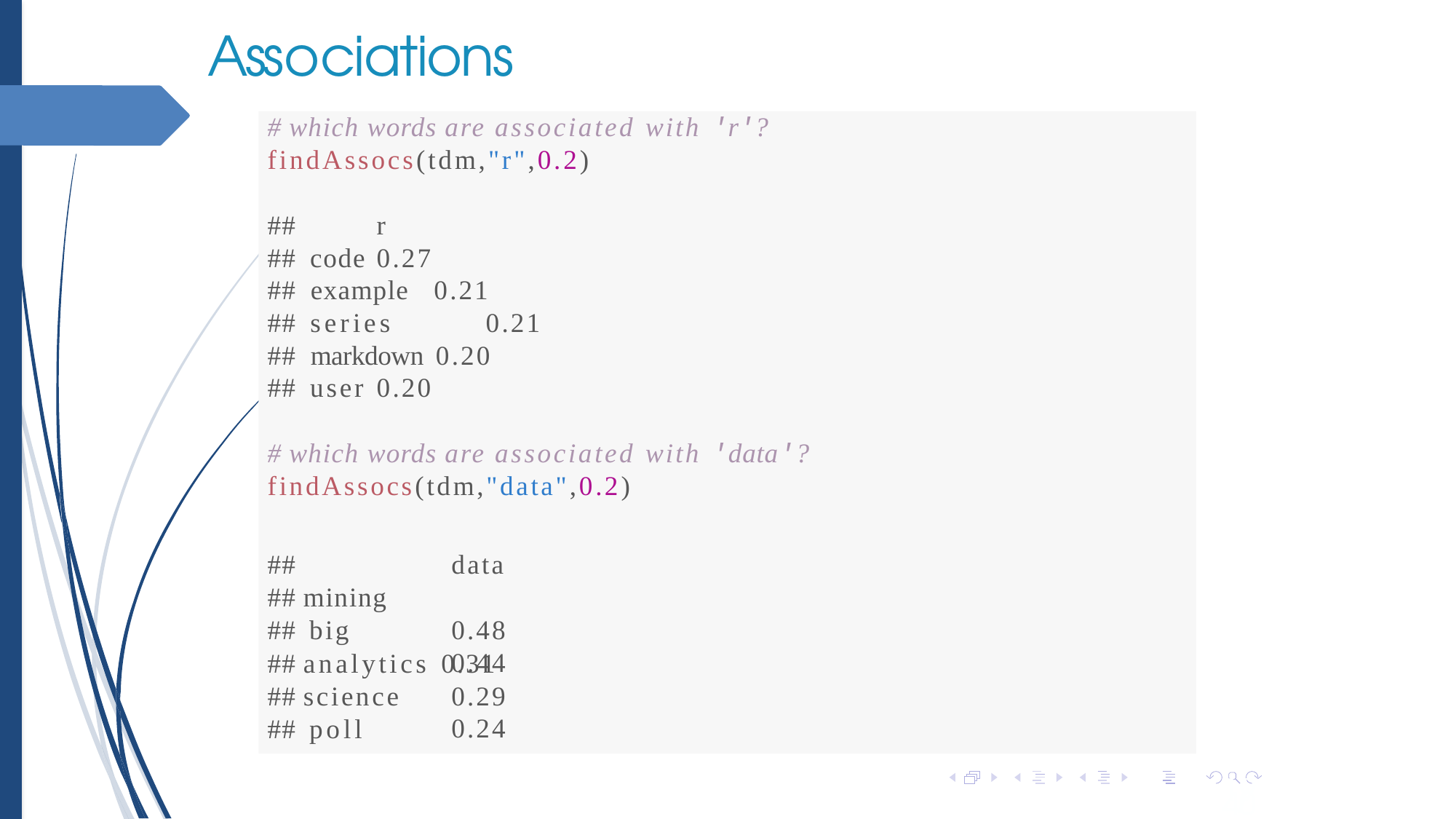

Associations
# which words are associated with 'r'?
findAssocs(tdm,"r",0.2)

##	r
## code	0.27
##  example   0.21
## series	0.21
##  markdown 0.20
## user	0.20

# which words are associated with 'data'?
findAssocs(tdm,"data",0.2)

##
## mining  ## big
data  0.48
0.44
19 / 40
## analytics 0.31
## science  ## poll
0.29
0.24